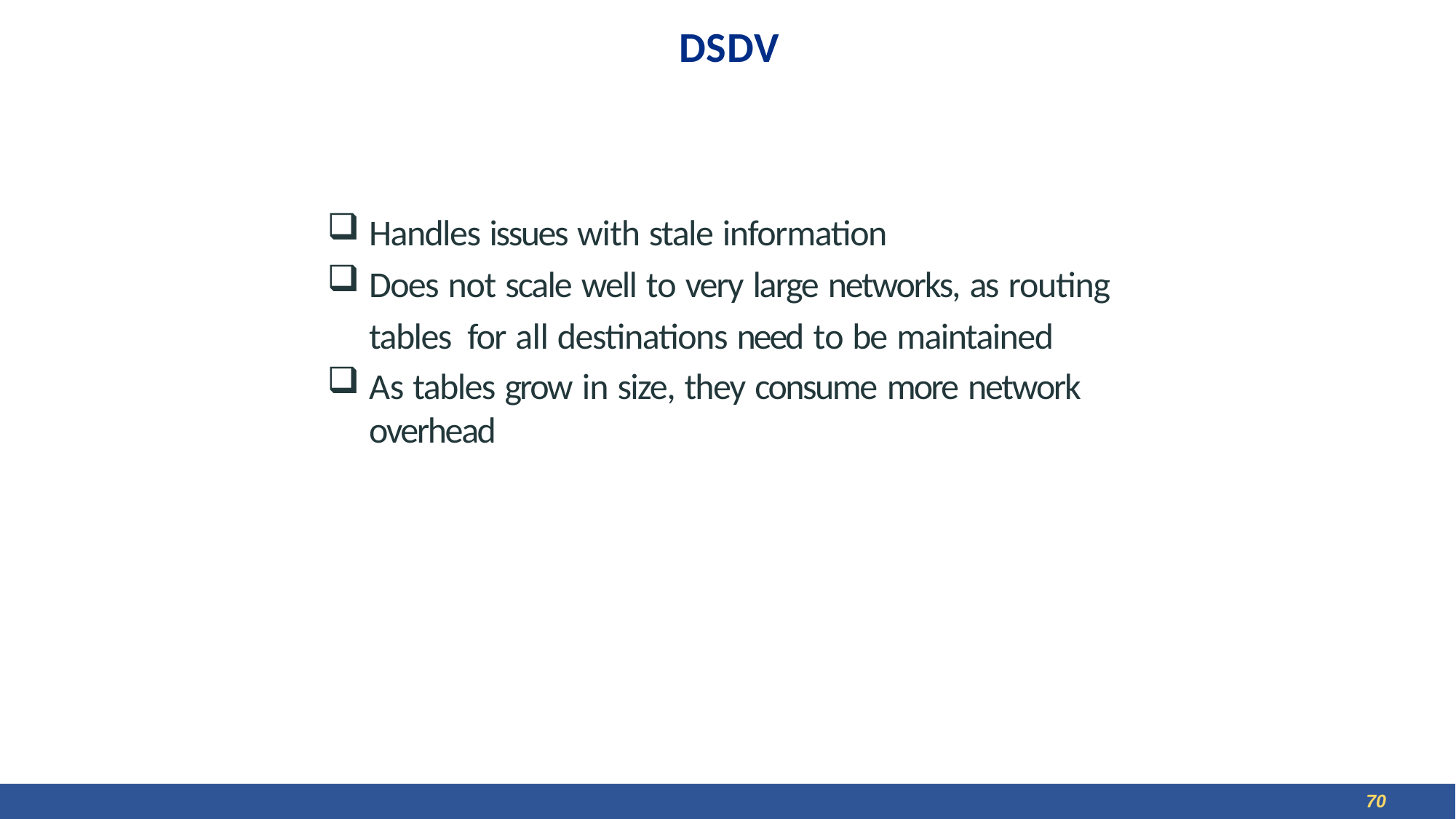

# DSDV
Handles issues with stale information
Does not scale well to very large networks, as routing tables  for all destinations need to be maintained
As tables grow in size, they consume more network overhead